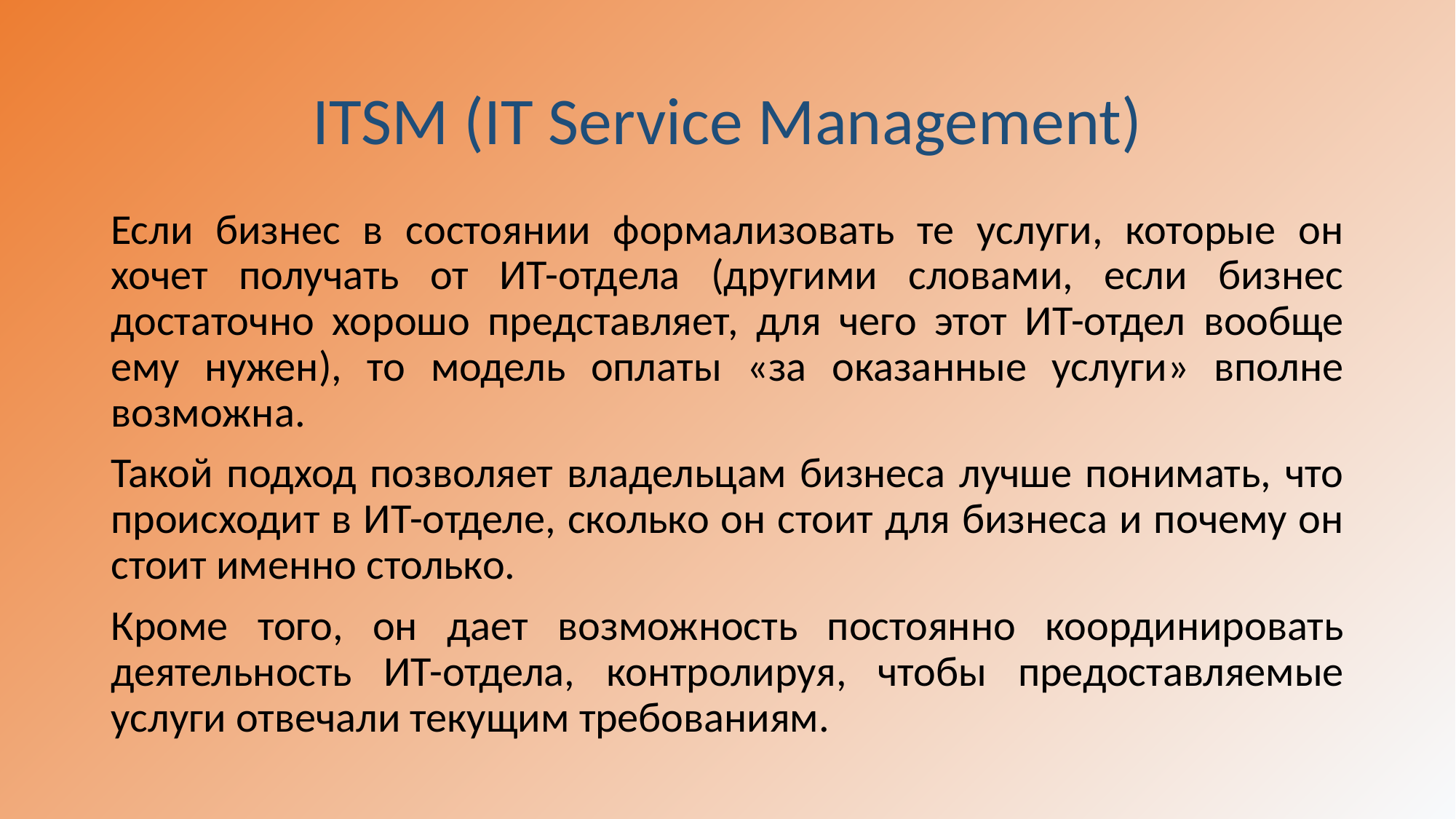

# ITSM (IT Service Management)
Если бизнес в состоянии формализовать те услуги, которые он хочет получать от ИТ-отдела (другими словами, если бизнес достаточно хорошо представляет, для чего этот ИТ-отдел вообще ему нужен), то модель оплаты «за оказанные услуги» вполне возможна.
Такой подход позволяет владельцам бизнеса лучше понимать, что происходит в ИТ-отделе, сколько он стоит для бизнеса и почему он стоит именно столько.
Кроме того, он дает возможность постоянно координировать деятельность ИТ-отдела, контролируя, чтобы предоставляемые услуги отвечали текущим требованиям.